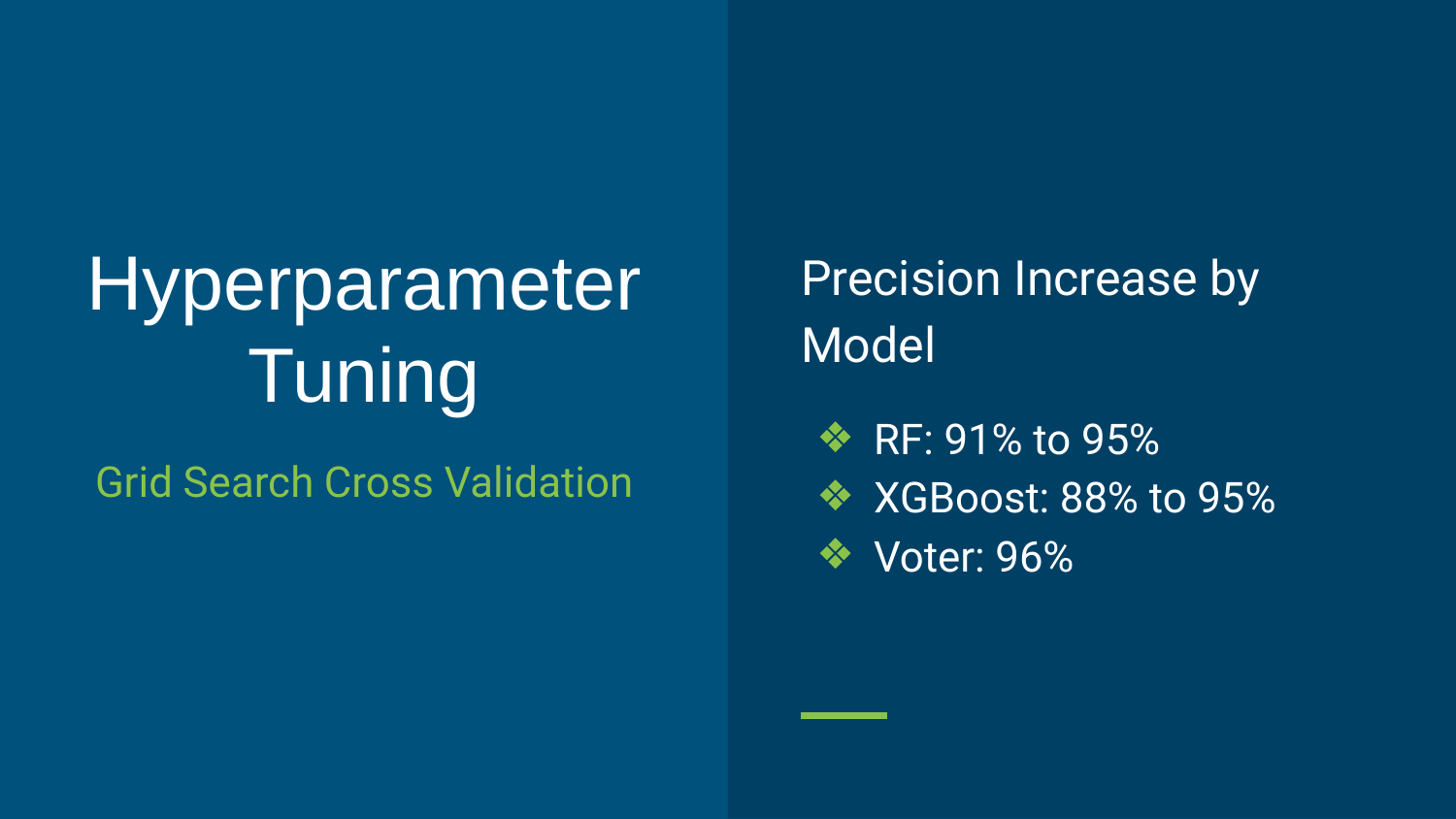

Precision Increase by Model
RF: 91% to 95%
XGBoost: 88% to 95%
Voter: 96%
# Hyperparameter Tuning
Grid Search Cross Validation